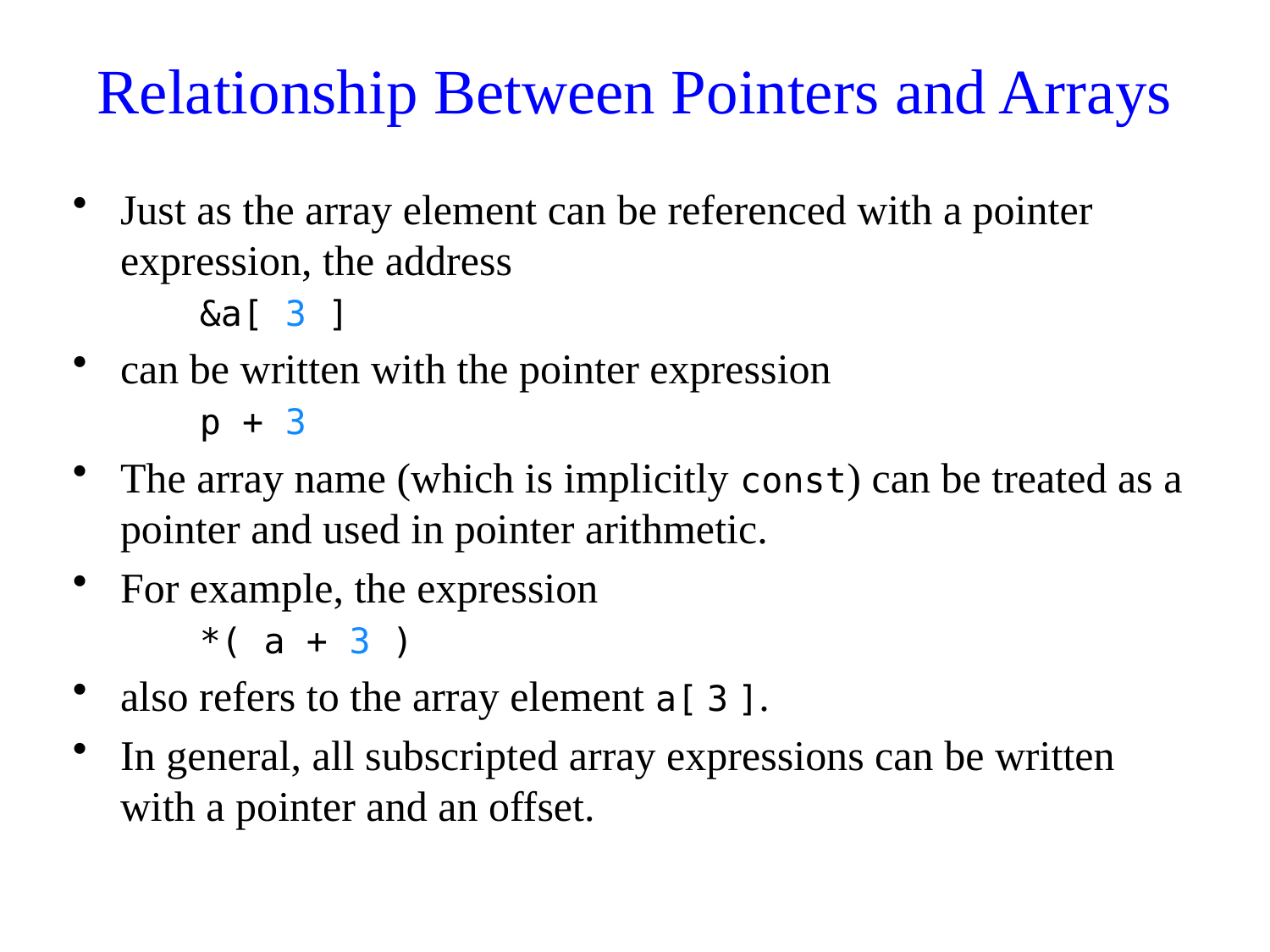

# Relationship Between Pointers and Arrays
Just as the array element can be referenced with a pointer expression, the address
&a[ 3 ]
can be written with the pointer expression
p + 3
The array name (which is implicitly const) can be treated as a pointer and used in pointer arithmetic.
For example, the expression
*( a + 3 )
also refers to the array element a[ 3 ].
In general, all subscripted array expressions can be written with a pointer and an offset.